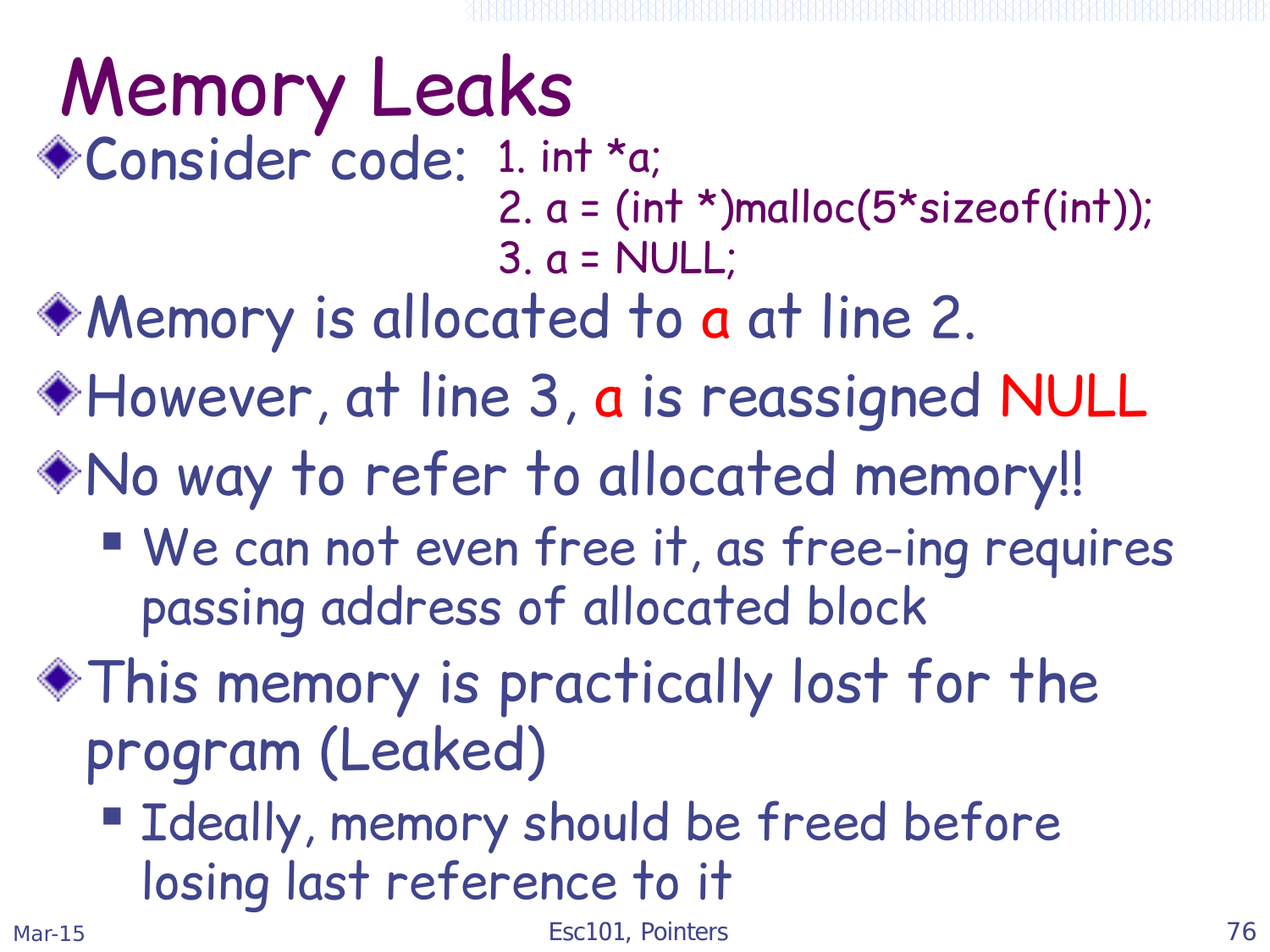

# Memory Leaks
Consider code:

Memory is allocated to a at line 2.
However, at line 3, a is reassigned NULL
No way to refer to allocated memory!!
We can not even free it, as free-ing requires passing address of allocated block
This memory is practically lost for the program (Leaked)
Ideally, memory should be freed before losing last reference to it

1. int *a;
2. a = (int *)malloc(5*sizeof(int));
3. a = NULL;
Mar-15
Esc101, Pointers
76